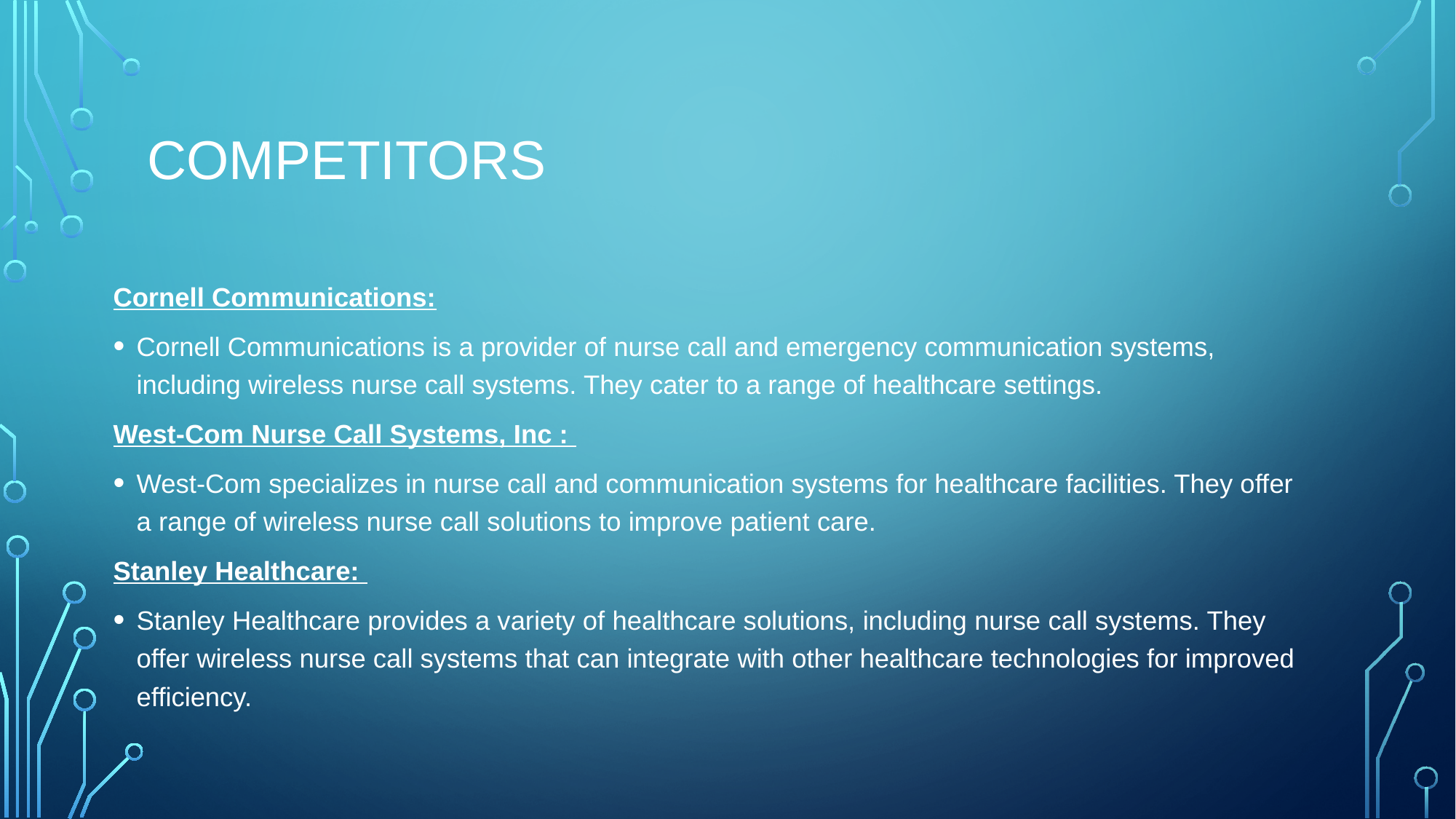

# COMPETITORS
Cornell Communications:
Cornell Communications is a provider of nurse call and emergency communication systems, including wireless nurse call systems. They cater to a range of healthcare settings.
West-Com Nurse Call Systems, Inc :
West-Com specializes in nurse call and communication systems for healthcare facilities. They offer a range of wireless nurse call solutions to improve patient care.
Stanley Healthcare:
Stanley Healthcare provides a variety of healthcare solutions, including nurse call systems. They offer wireless nurse call systems that can integrate with other healthcare technologies for improved efficiency.